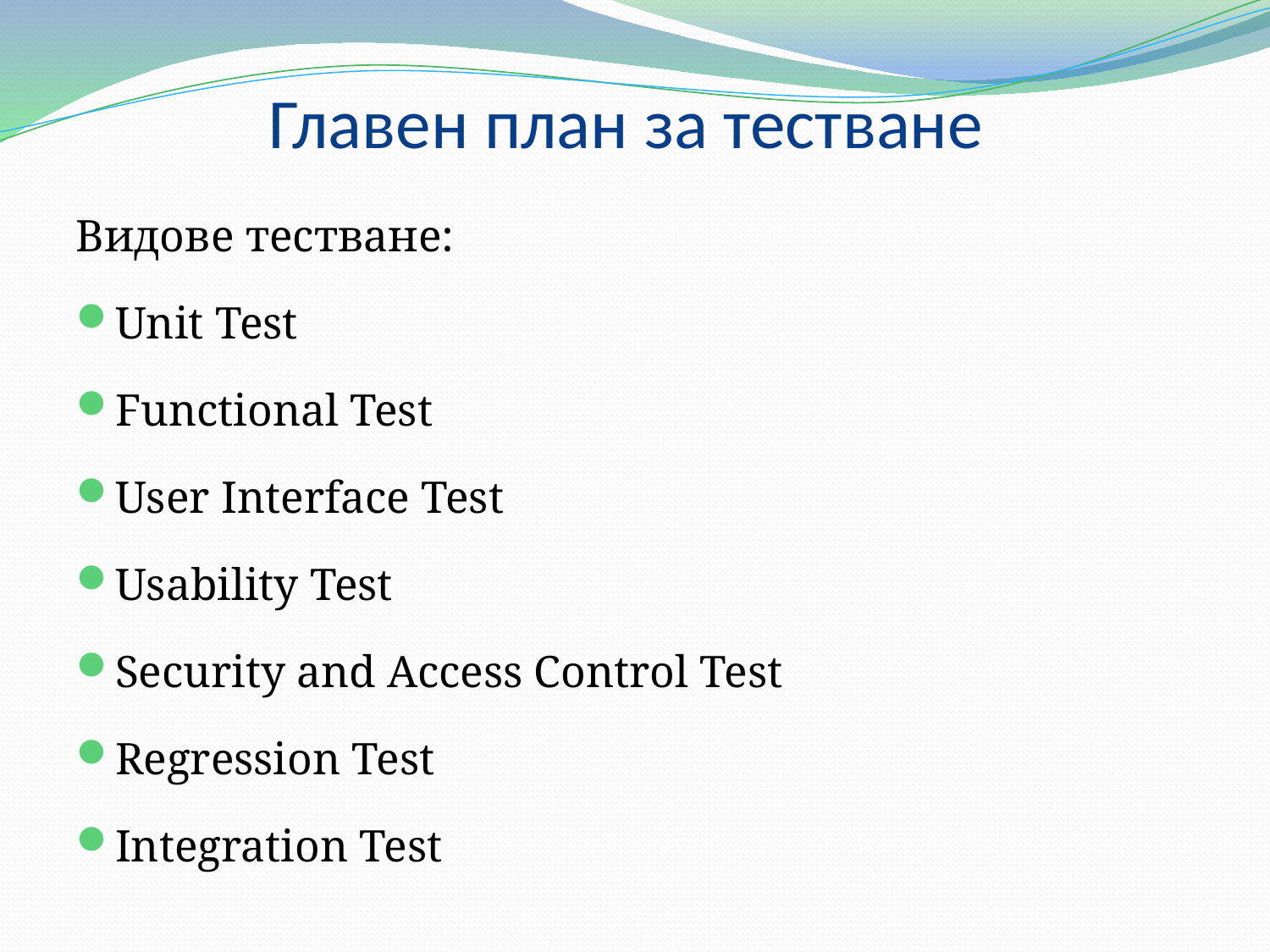

# Главен план за тестване
Видове тестване:
Unit Test
Functional Test
User Interface Test
Usability Test
Security and Access Control Test
Regression Test
Integration Test